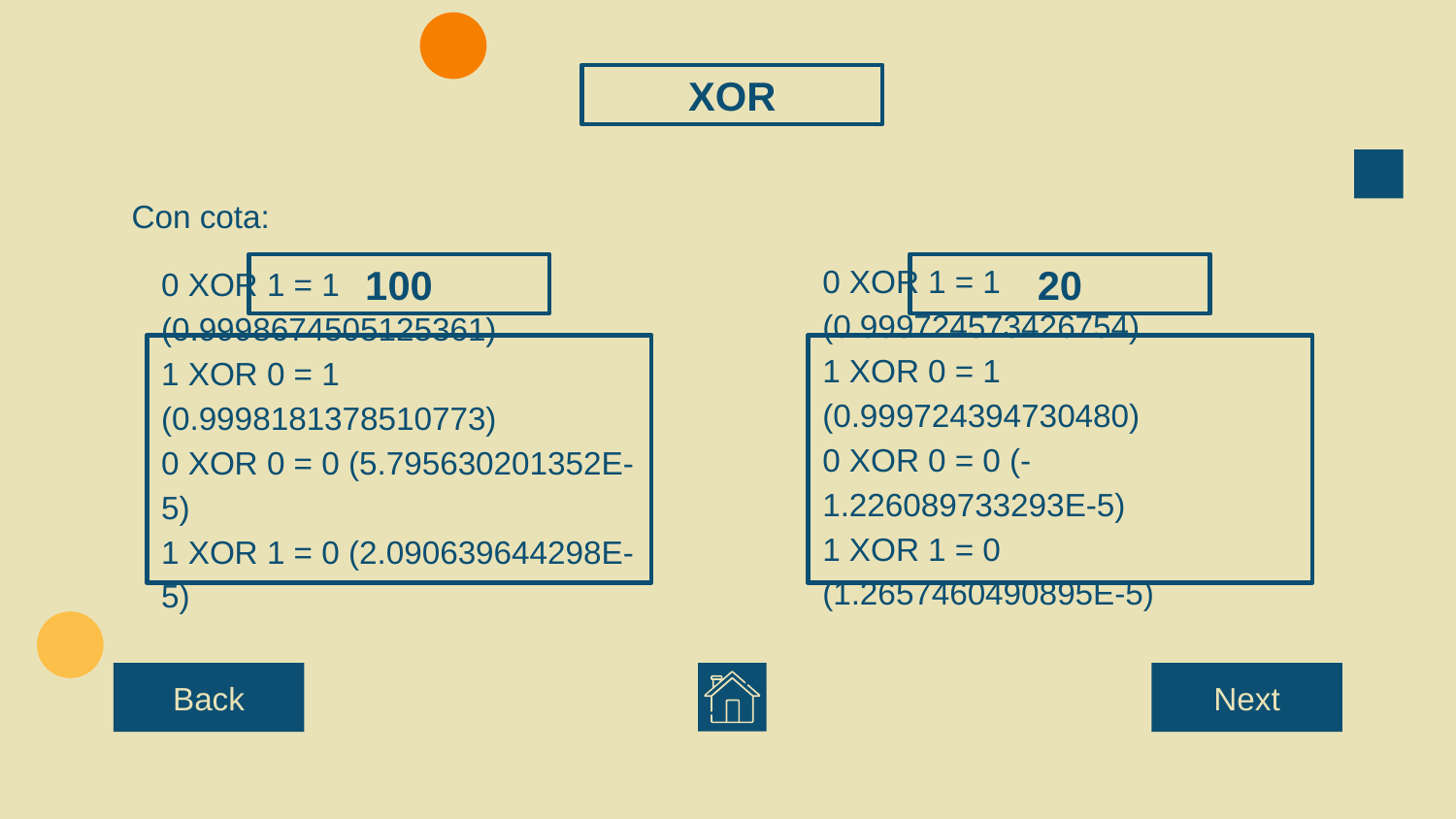

XOR
Con cota:
100
20
0 XOR 1 = 1 (0.9998674505125361)
1 XOR 0 = 1 (0.9998181378510773)
0 XOR 0 = 0 (5.795630201352E-5)
1 XOR 1 = 0 (2.090639644298E-5)

0 XOR 1 = 1 (0.999724573426754)
1 XOR 0 = 1 (0.999724394730480)
0 XOR 0 = 0 (-1.226089733293E-5)
1 XOR 1 = 0 (1.2657460490895E-5)

Back

Next